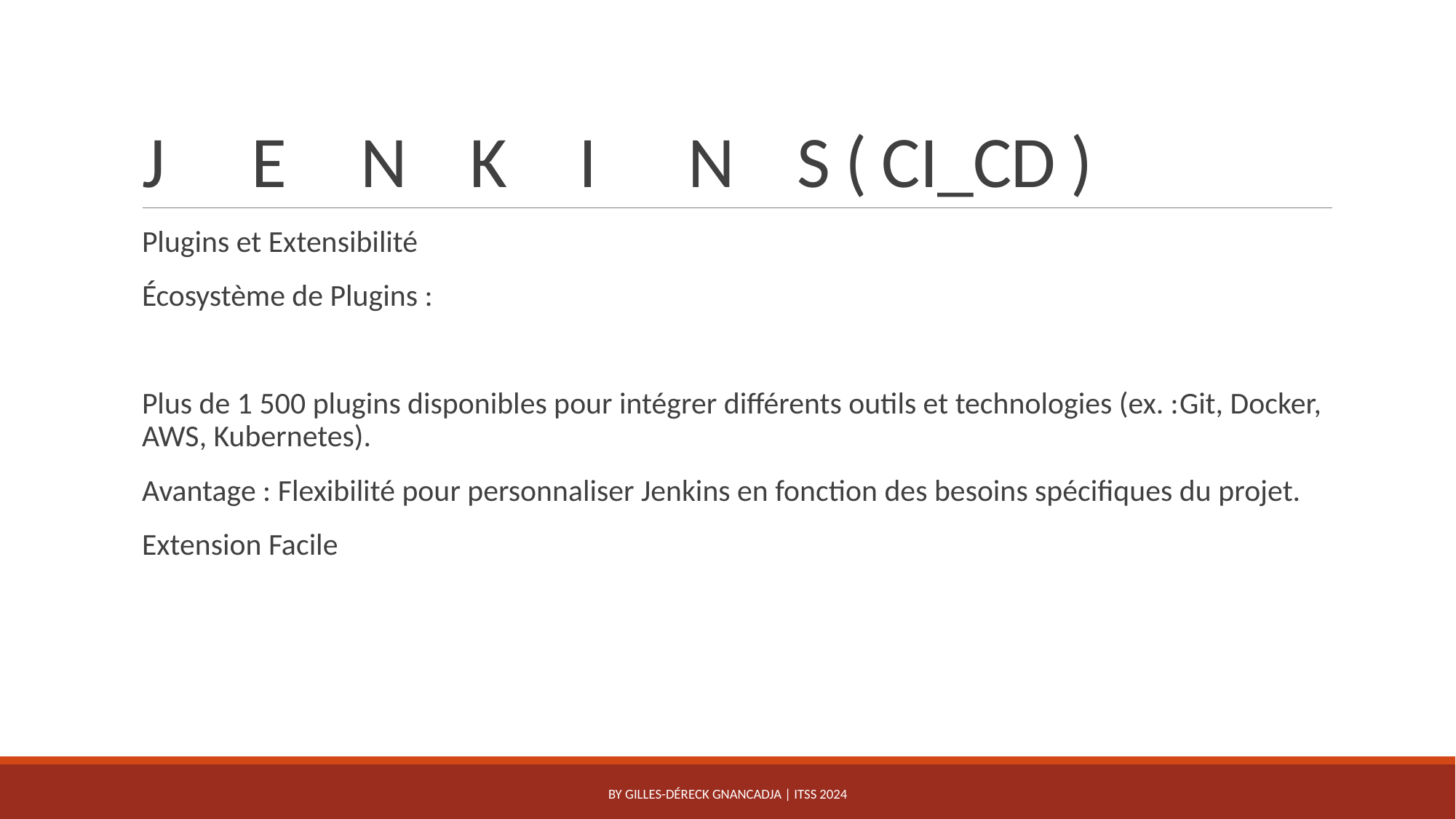

# J	E 	N	K	I	N	S ( CI_CD )
Plugins et Extensibilité
Écosystème de Plugins :

Plus de 1 500 plugins disponibles pour intégrer différents outils et technologies (ex. :Git, Docker, AWS, Kubernetes).
Avantage : Flexibilité pour personnaliser Jenkins en fonction des besoins spécifiques du projet.
Extension Facile
By Gilles-Déreck GNANCADJA | ITSS 2024